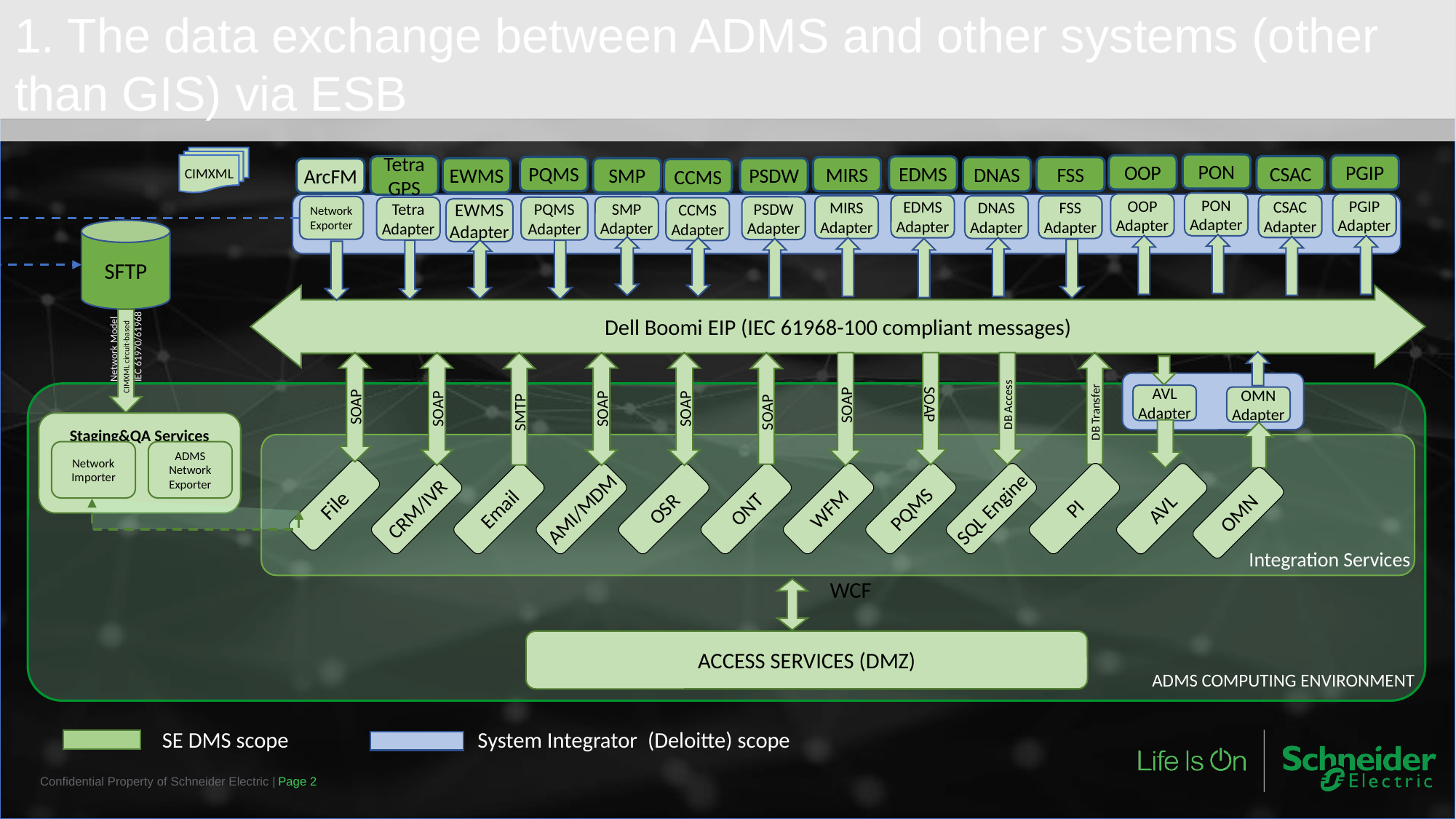

1. The data exchange between ADMS and other systems (other than GIS) via ESB
Dell Boomi EIP (IEC 61968-100 compliant messages)
CIMXML
PON
PON Adapter
OOP
OOP Adapter
PGIP
PGIP Adapter
Tetra GPS
Tetra Adapter
CSAC
CSAC Adapter
EDMS
EDMS Adapter
PQMS
PQMS
Adapter
MIRS
MIRS Adapter
FSS
FSS Adapter
DNAS
DNAS Adapter
EWMS
EWMS
Adapter

SMP
SMP Adapter

PSDW
PSDW Adapter
ArcFM
Network Exporter

CCMS
CCMS Adapter

SFTP

Network Model

IEC 61970/61968
CIMXML circuit-based
SOAP
ONT
SOAP
WFM
DB Access
SQL Engine
SOAP
SOAP
PQMS
SOAP
CRM/IVR
SMTP
Email
SOAP
AMI/MDM
SOAP
File
ADMS COMPUTING ENVIRONMENT
DB Transfer
Staging&QA Services
Network Importer
ADMS Network Exporter
Integration Services
PI
OSR
AVL

WCF

ACCESS SERVICES (DMZ)
SE DMS scope

System Integrator  (Deloitte) scope

AVL Adapter
OMN Adapter

OMN
Confidential Property of Schneider Electric |
Page 2